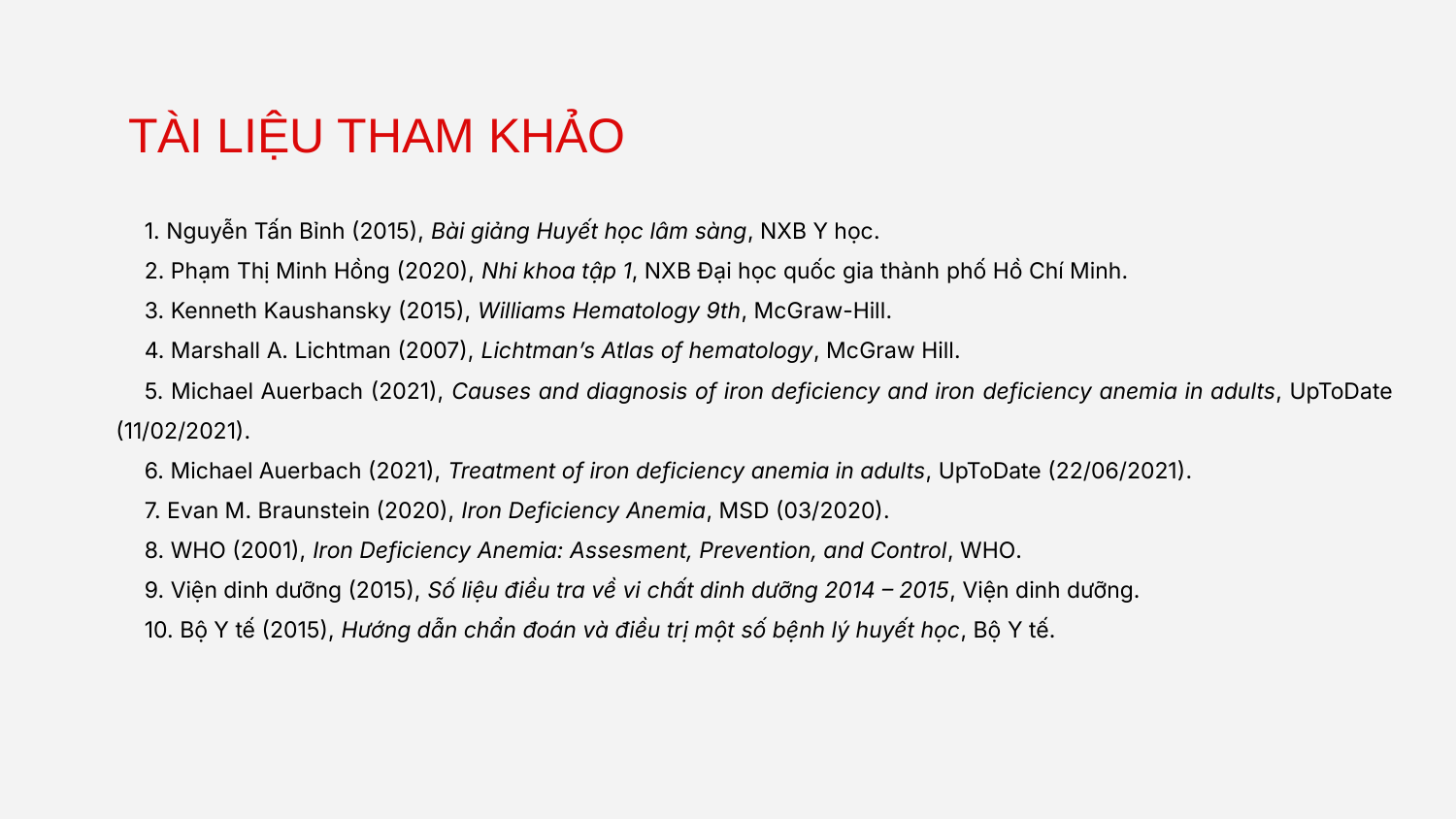

TÀI LIỆU THAM KHẢO
1. Nguyễn Tấn Bỉnh (2015), Bài giảng Huyết học lâm sàng, NXB Y học.
2. Phạm Thị Minh Hồng (2020), Nhi khoa tập 1, NXB Đại học quốc gia thành phố Hồ Chí Minh.
3. Kenneth Kaushansky (2015), Williams Hematology 9th, McGraw-Hill.
4. Marshall A. Lichtman (2007), Lichtman’s Atlas of hematology, McGraw Hill.
5. Michael Auerbach (2021), Causes and diagnosis of iron deficiency and iron deficiency anemia in adults, UpToDate (11/02/2021).
6. Michael Auerbach (2021), Treatment of iron deficiency anemia in adults, UpToDate (22/06/2021).
7. Evan M. Braunstein (2020), Iron Deficiency Anemia, MSD (03/2020).
8. WHO (2001), Iron Deficiency Anemia: Assesment, Prevention, and Control, WHO.
9. Viện dinh dưỡng (2015), Số liệu điều tra về vi chất dinh dưỡng 2014 – 2015, Viện dinh dưỡng.
10. Bộ Y tế (2015), Hướng dẫn chẩn đoán và điều trị một số bệnh lý huyết học, Bộ Y tế.